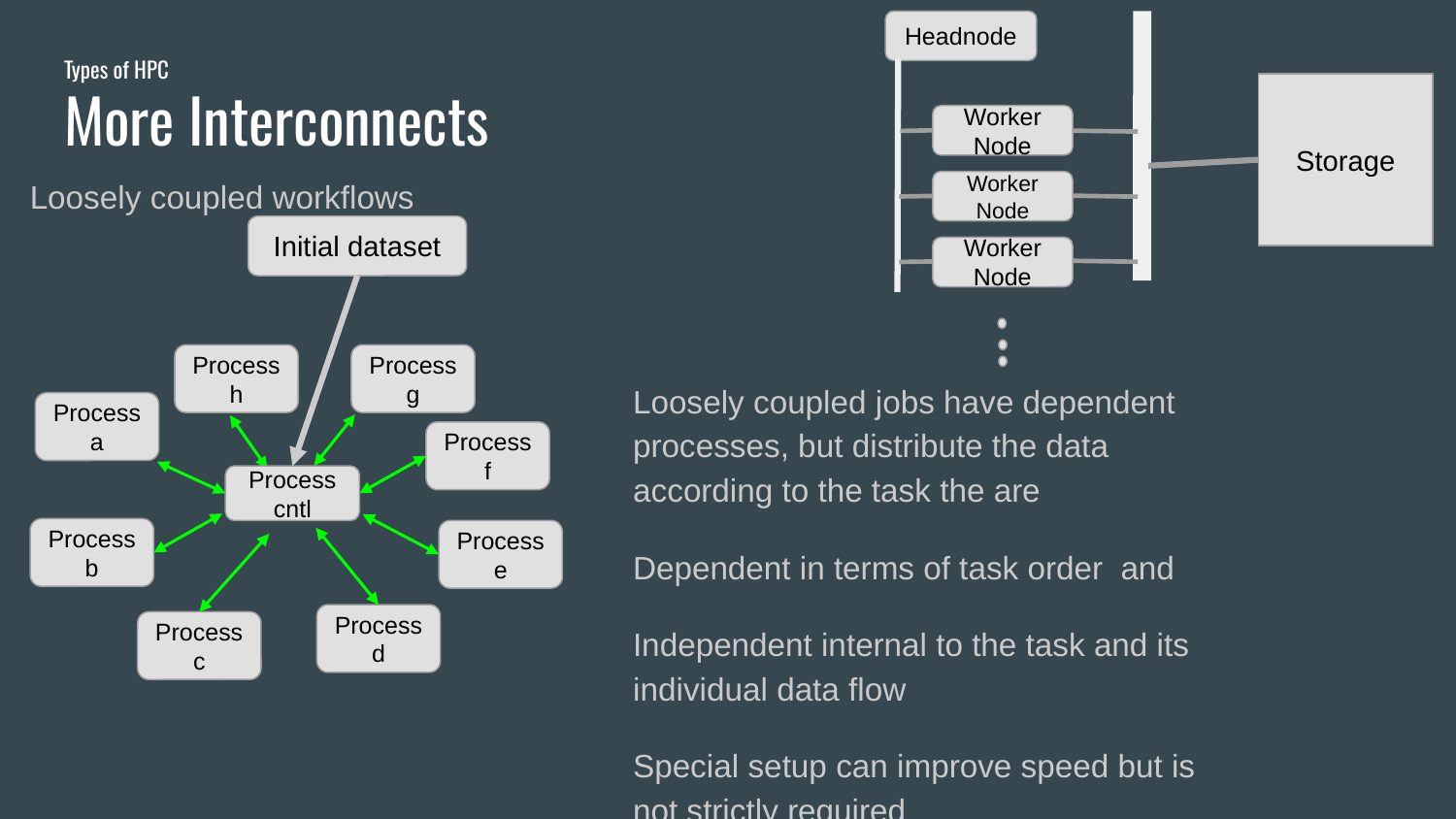

Headnode
Storage
Worker Node
Worker Node
Worker Node

Types of HPC
# More Interconnects
Loosely coupled workflows
Initial dataset
Process h
Process g
Process a
Loosely coupled jobs have dependent processes, but distribute the data according to the task the are
Dependent in terms of task order  and
Independent internal to the task and its individual data flow
Special setup can improve speed but is not strictly required
Process f
Process cntl
Process b
Process e
Process d
Process c